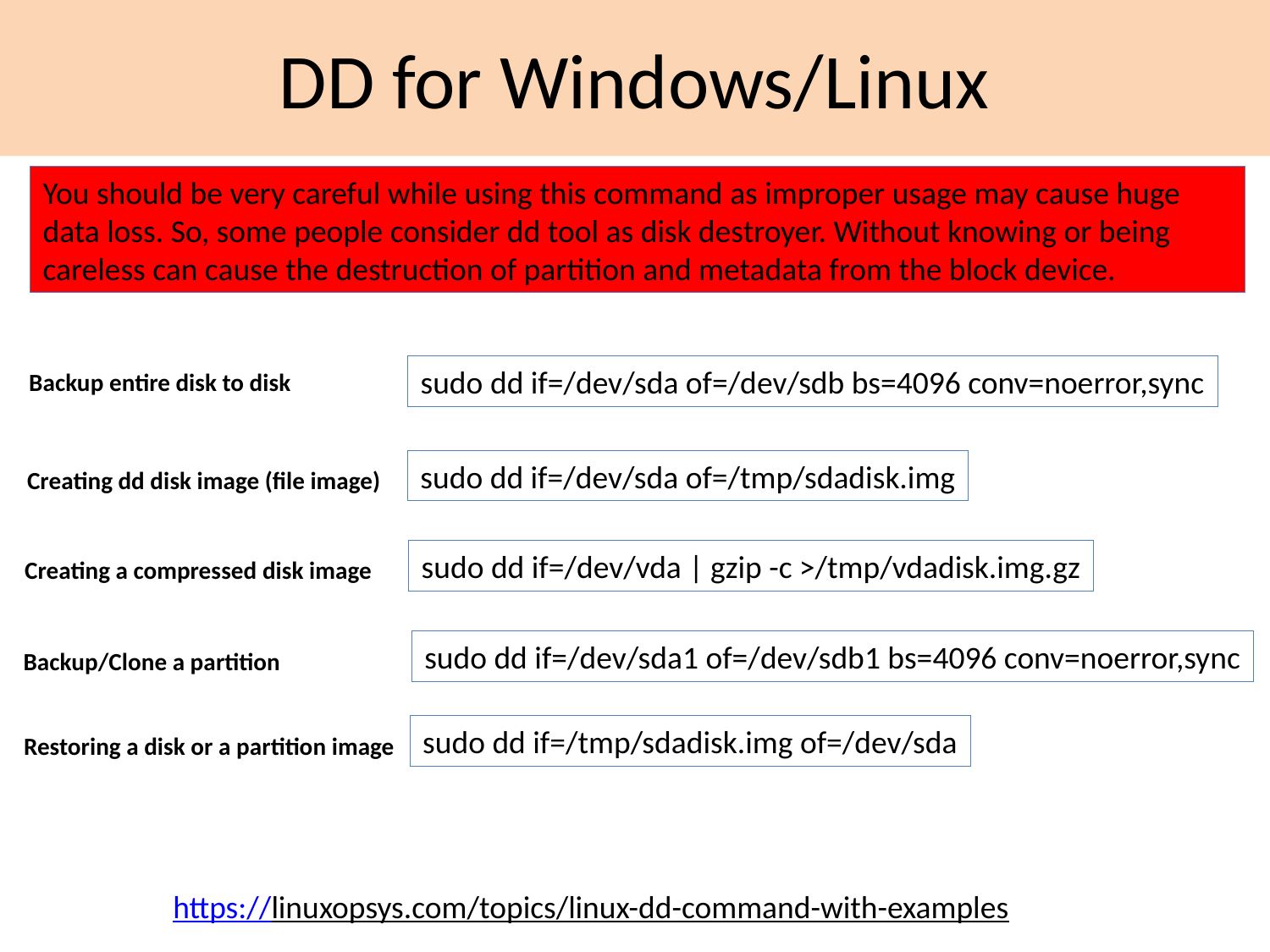

# DD for Windows/Linux

You should be very careful while using this command as improper usage may cause huge data loss. So, some people consider dd tool as disk destroyer. Without knowing or being careless can cause the destruction of partition and metadata from the block device.
sudo dd if=/dev/sda of=/dev/sdb bs=4096 conv=noerror,sync
Backup entire disk to disk
sudo dd if=/dev/sda of=/tmp/sdadisk.img
Creating dd disk image (file image)
sudo dd if=/dev/vda | gzip -c >/tmp/vdadisk.img.gz
Creating a compressed disk image
sudo dd if=/dev/sda1 of=/dev/sdb1 bs=4096 conv=noerror,sync
Backup/Clone a partition
sudo dd if=/tmp/sdadisk.img of=/dev/sda
Restoring a disk or a partition image
https://linuxopsys.com/topics/linux-dd-command-with-examples